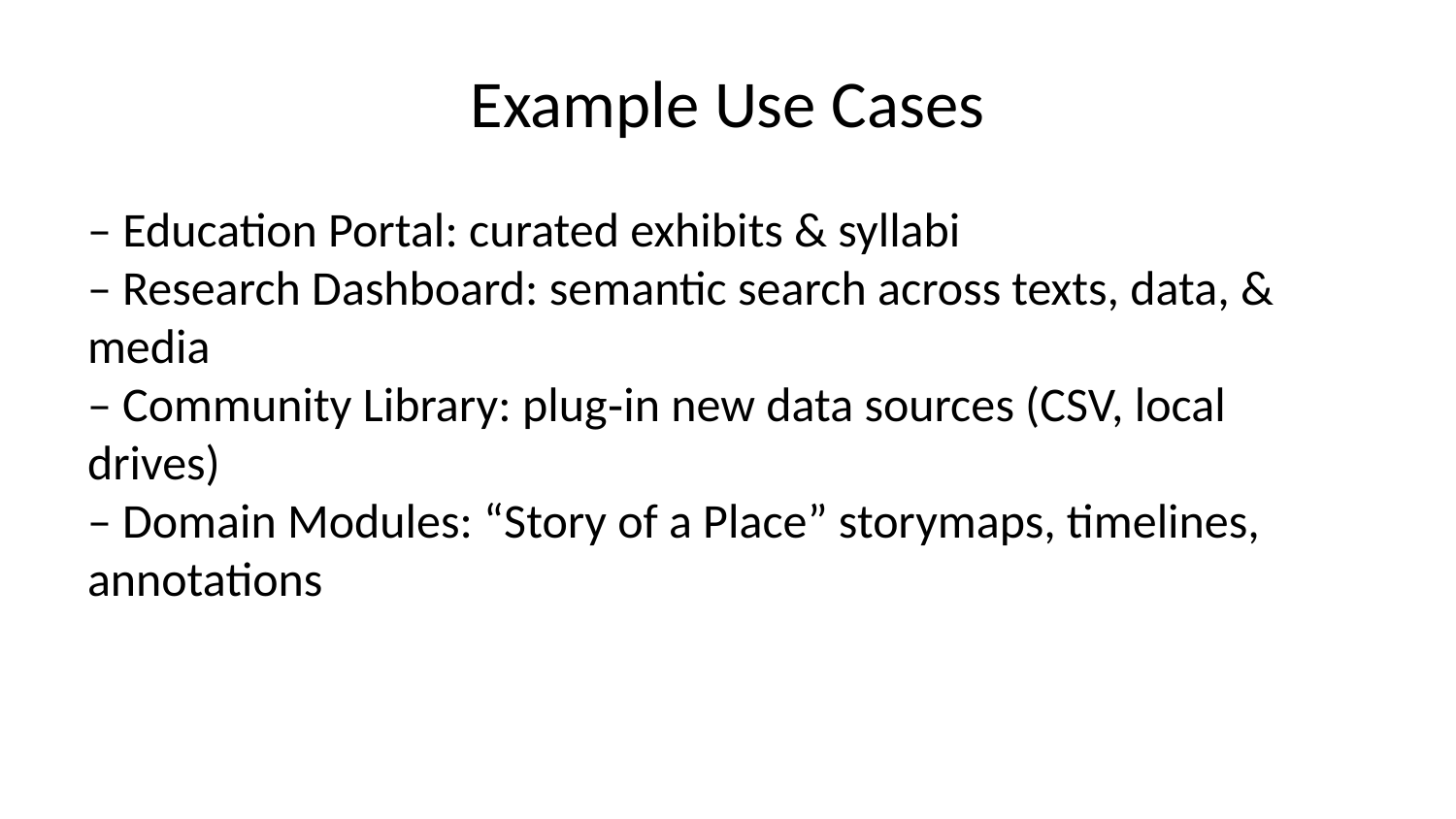

# Example Use Cases
– Education Portal: curated exhibits & syllabi
– Research Dashboard: semantic search across texts, data, & media
– Community Library: plug‑in new data sources (CSV, local drives)
– Domain Modules: “Story of a Place” storymaps, timelines, annotations